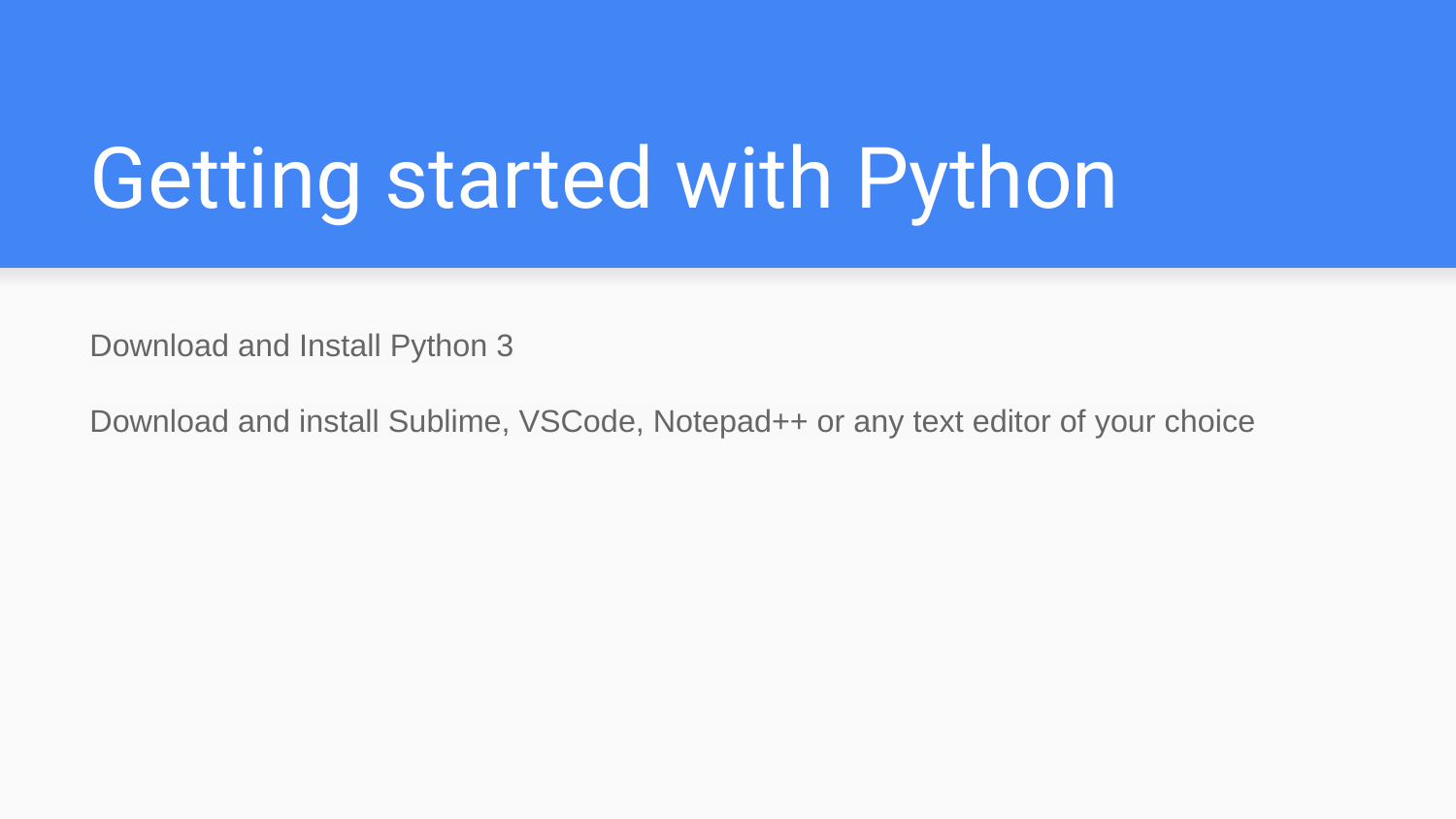

# Getting started with Python
Download and Install Python 3
Download and install Sublime, VSCode, Notepad++ or any text editor of your choice